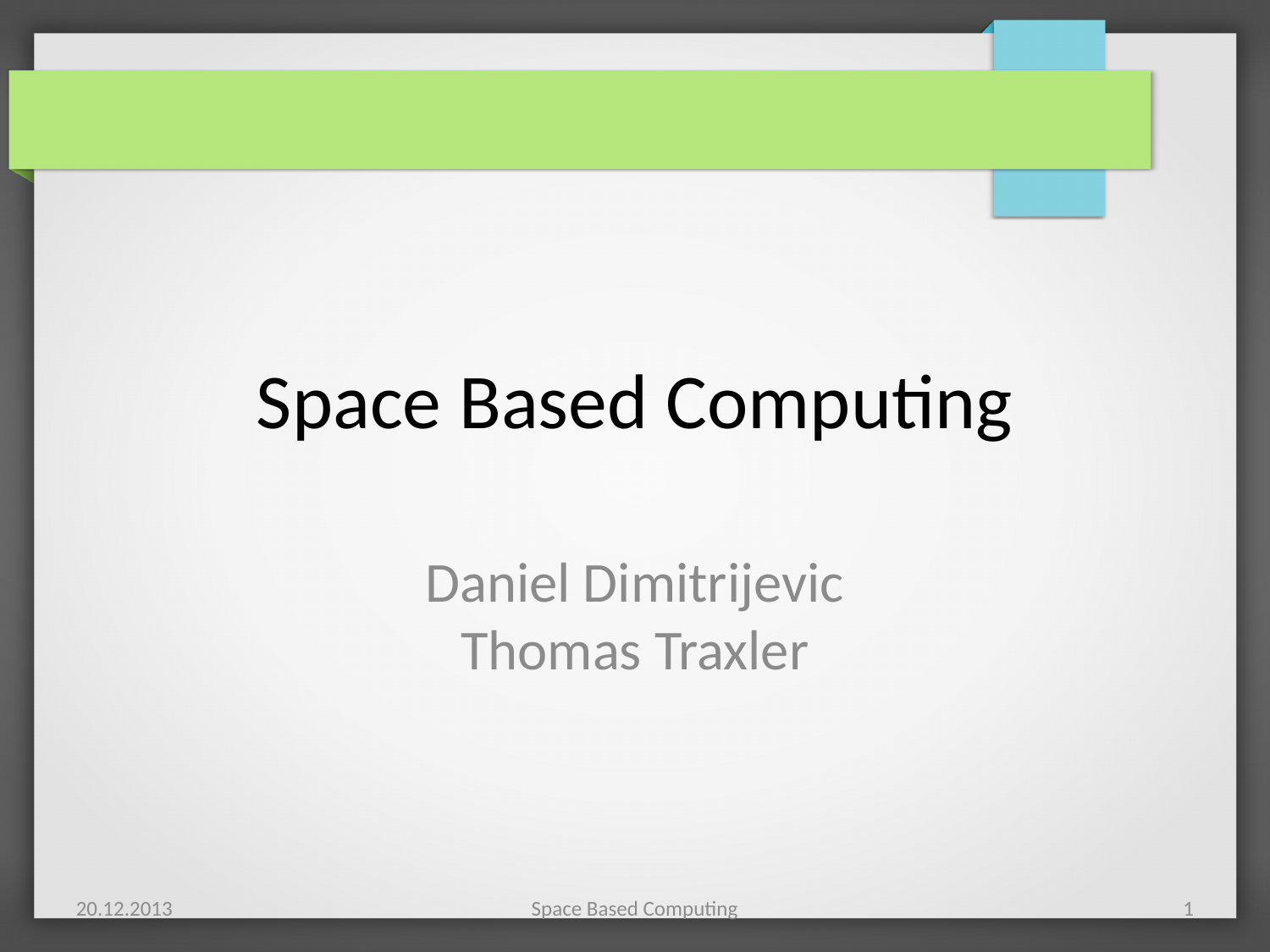

Space Based Computing
Daniel Dimitrijevic
Thomas Traxler
20.12.2013
Space Based Computing
1